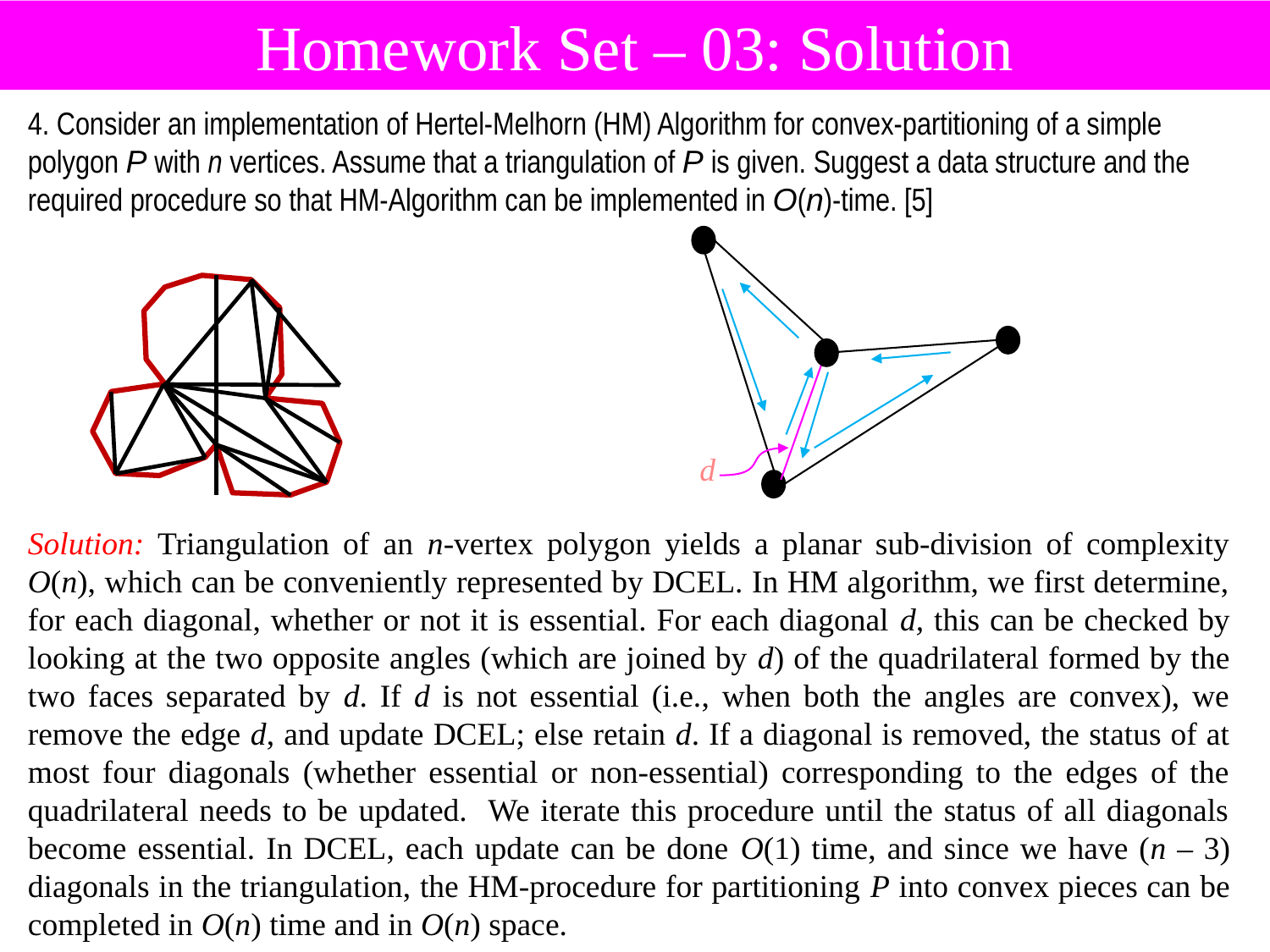

# Homework Set – 03: Solution
4. Consider an implementation of Hertel-Melhorn (HM) Algorithm for convex-partitioning of a simple polygon P with n vertices. Assume that a triangulation of P is given. Suggest a data structure and the required procedure so that HM-Algorithm can be implemented in O(n)-time. [5]

d

Solution: Triangulation of an n-vertex polygon yields a planar sub-division of complexity O(n), which can be conveniently represented by DCEL. In HM algorithm, we first determine, for each diagonal, whether or not it is essential. For each diagonal d, this can be checked by looking at the two opposite angles (which are joined by d) of the quadrilateral formed by the two faces separated by d. If d is not essential (i.e., when both the angles are convex), we remove the edge d, and update DCEL; else retain d. If a diagonal is removed, the status of at most four diagonals (whether essential or non-essential) corresponding to the edges of the quadrilateral needs to be updated.  We iterate this procedure until the status of all diagonals become essential. In DCEL, each update can be done O(1) time, and since we have (n – 3) diagonals in the triangulation, the HM-procedure for partitioning P into convex pieces can be completed in O(n) time and in O(n) space.